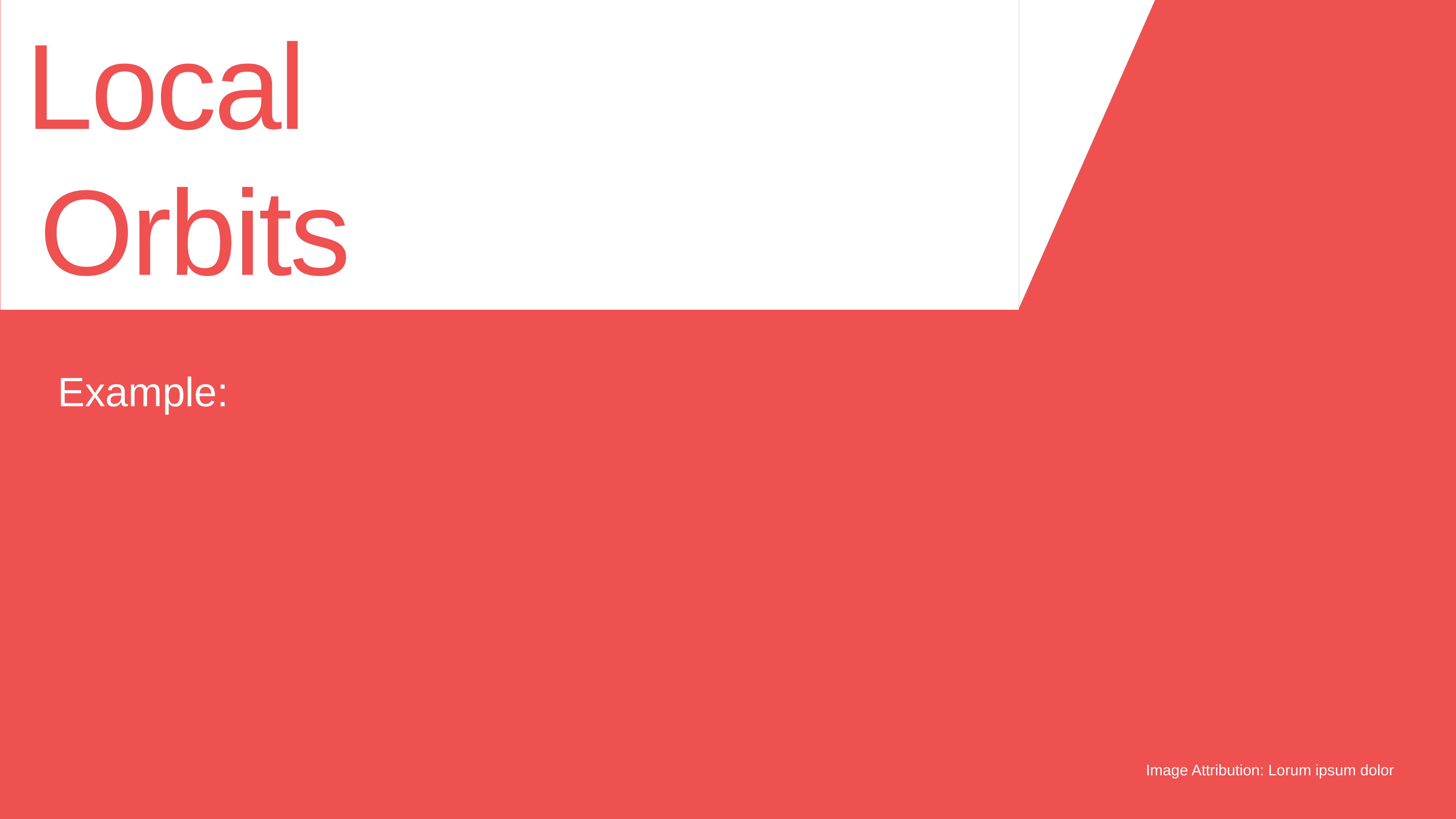

Local
	Orbits

Image Attribution: Lorum ipsum dolor
Example: